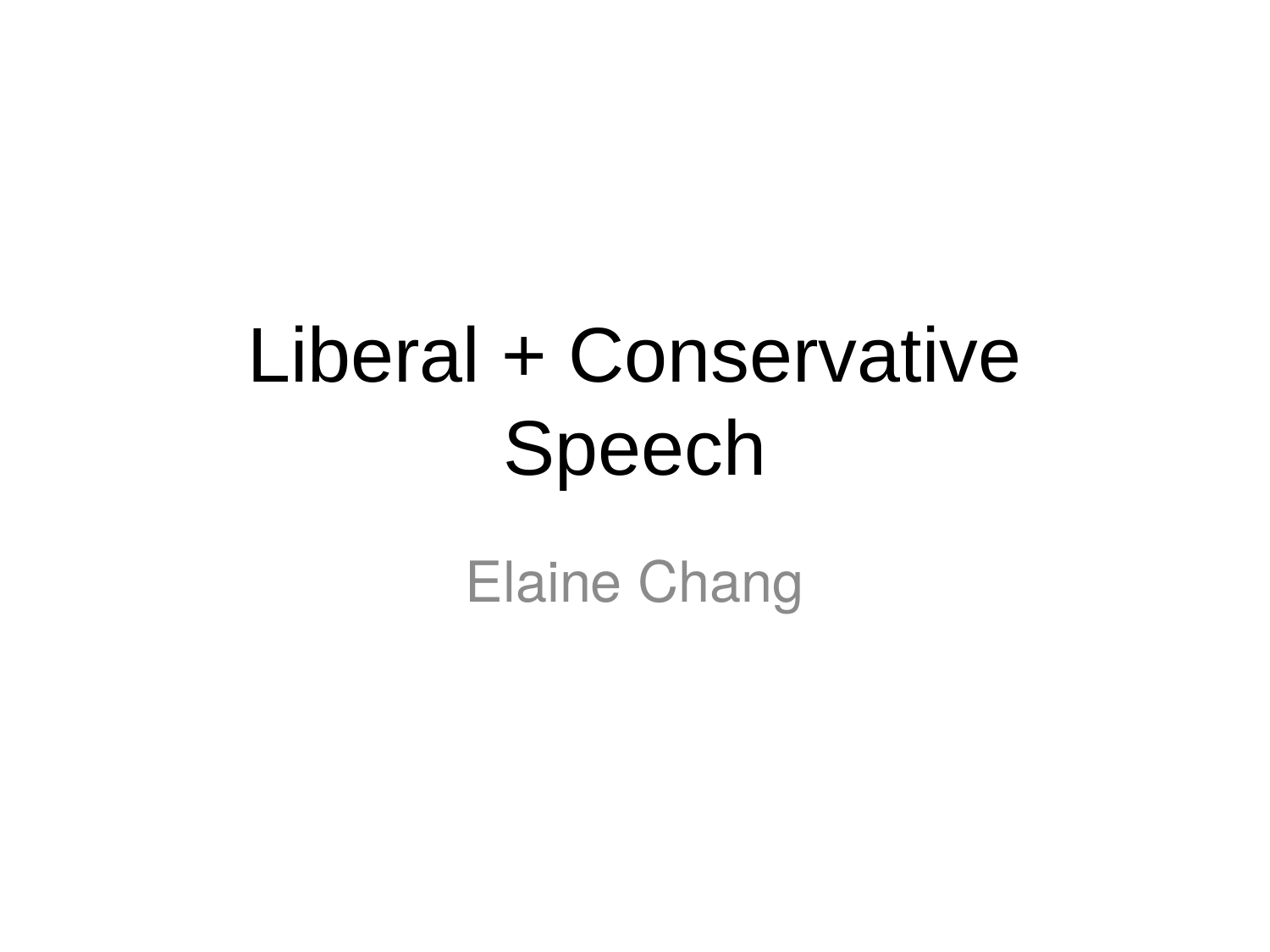

# Liberal + Conservative Speech
Elaine Chang